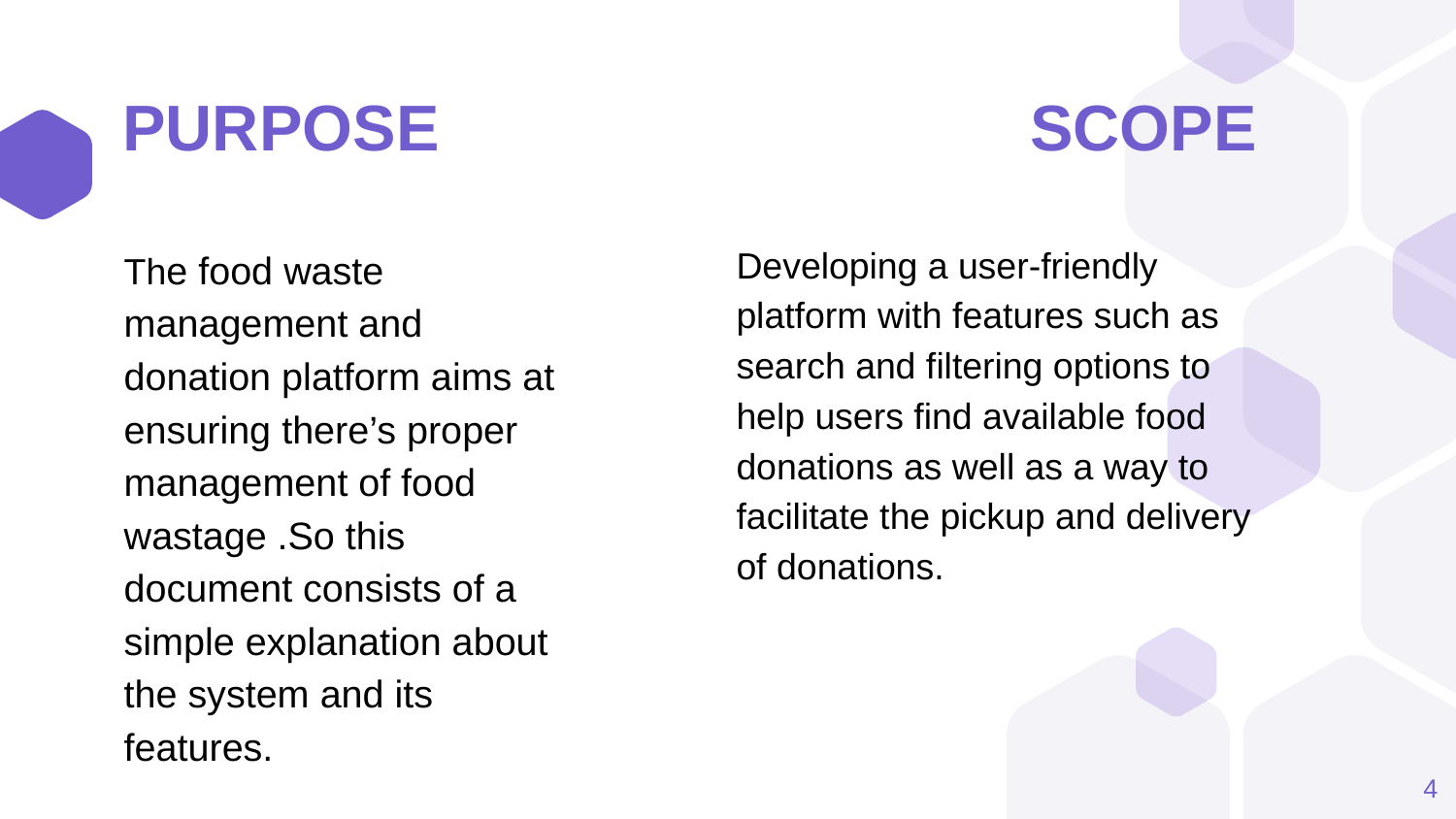

# PURPOSE                                 SCOPE
1
Developing a user-friendly platform with features such as search and filtering options to help users find available food donations as well as a way to facilitate the pickup and delivery of donations.

The food waste management and donation platform aims at ensuring there’s proper management of food wastage .So this document consists of a simple explanation about the system and its features.
4